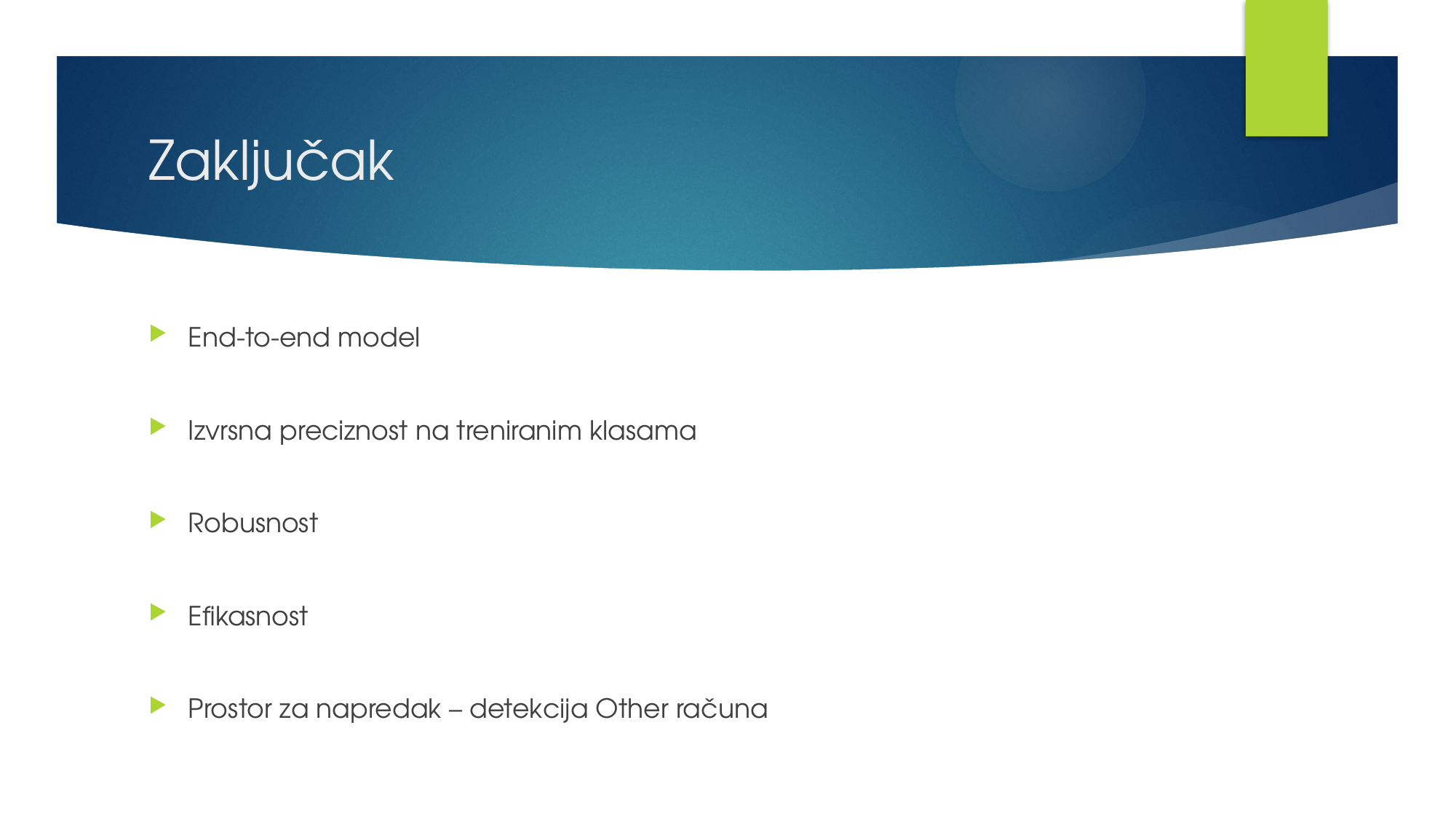

# Zaključak
End-to-end model

Izvrsna preciznost na treniranim klasama

Robusnost

Efikasnost

Prostor za napredak – detekcija Other računa